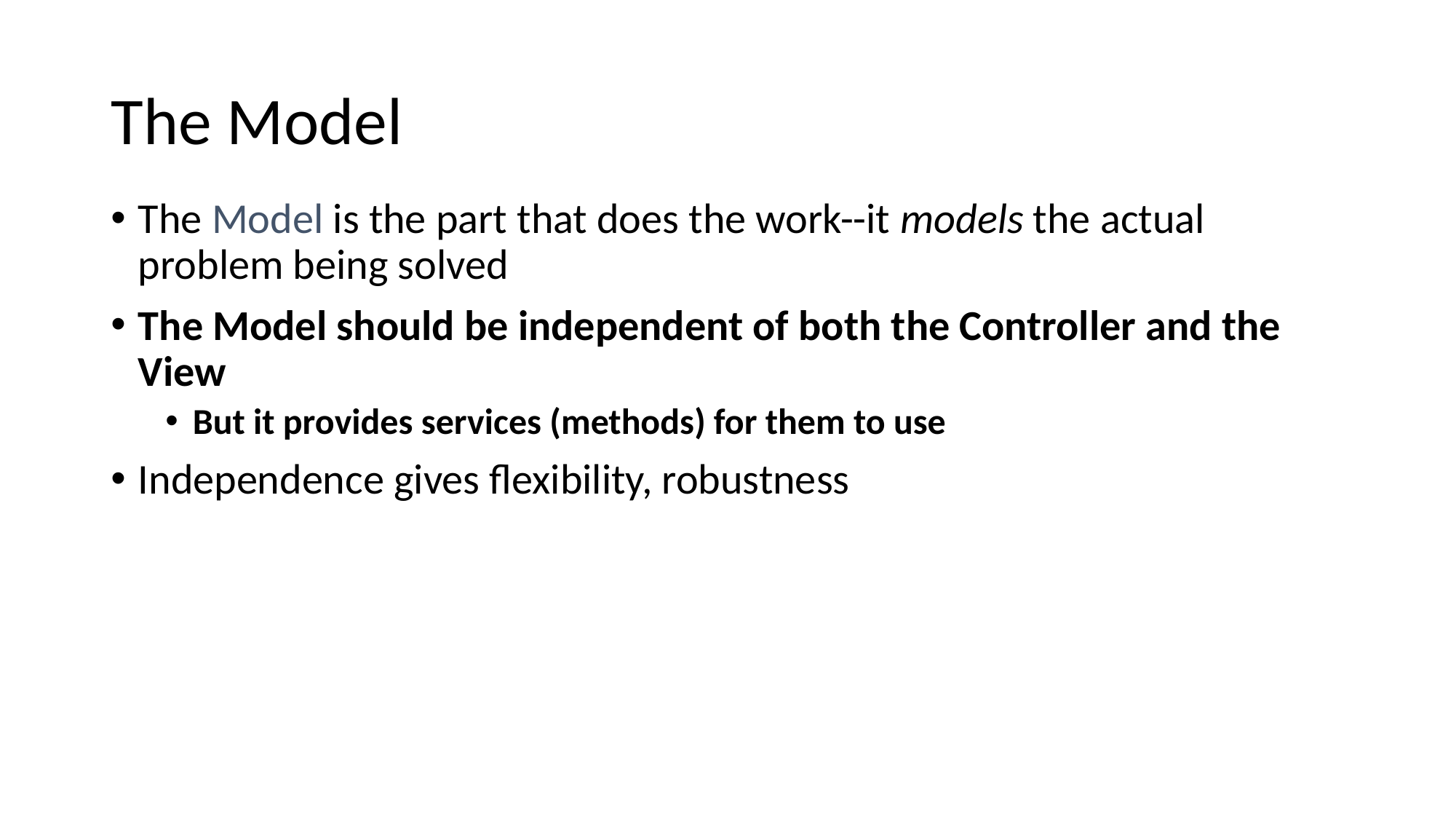

# The Model
The Model is the part that does the work--it models the actual problem being solved
The Model should be independent of both the Controller and the View
But it provides services (methods) for them to use
Independence gives flexibility, robustness